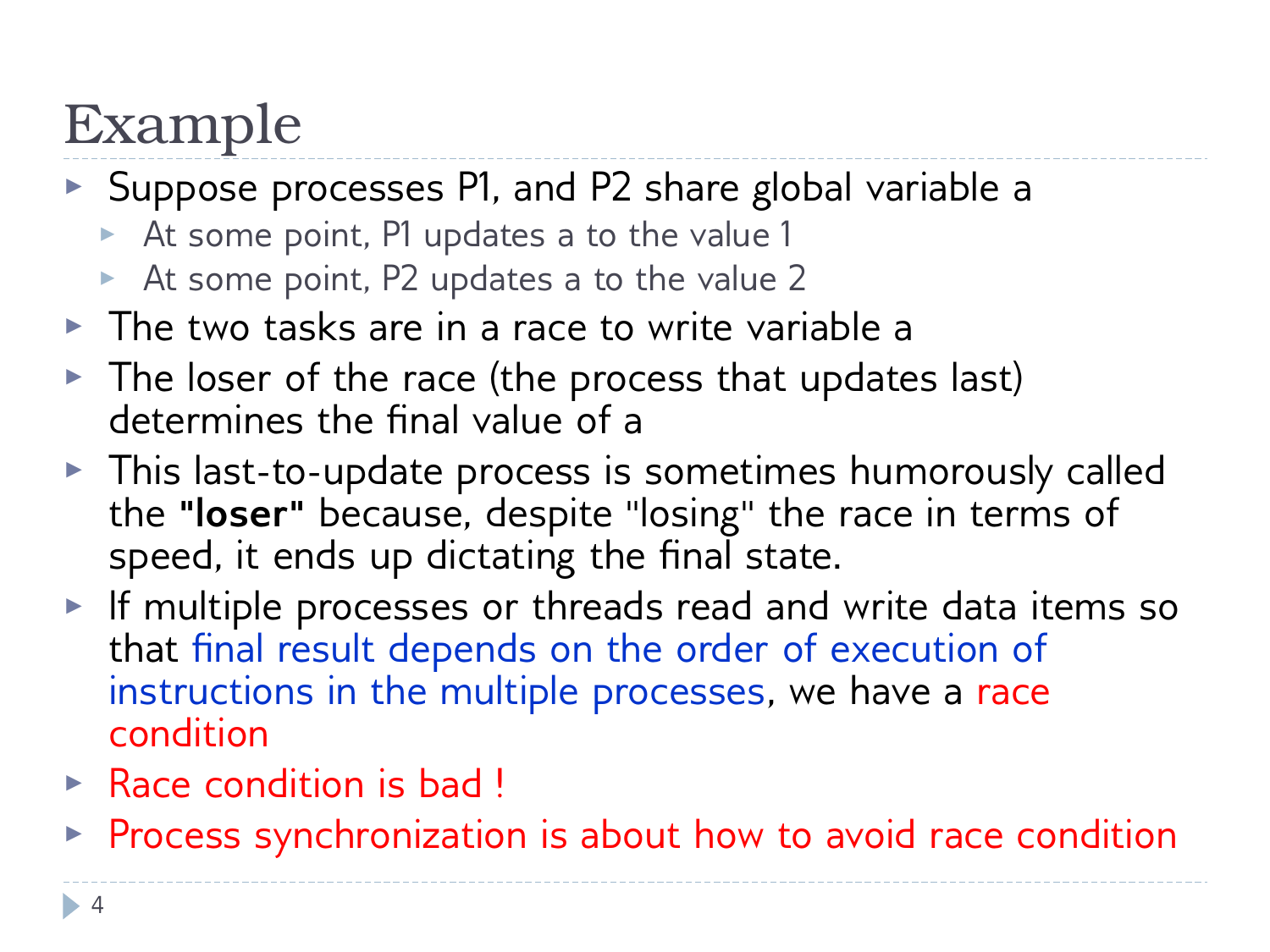

Example
Suppose processes P1, and P2 share global variable a
At some point, P1 updates a to the value 1
At some point, P2 updates a to the value 2
The two tasks are in a race to write variable a
The loser of the race (the process that updates last) determines the final value of a
This last-to-update process is sometimes humorously called the "loser" because, despite "losing" the race in terms of speed, it ends up dictating the final state.
If multiple processes or threads read and write data items so that final result depends on the order of execution of instructions in the multiple processes, we have a race condition
Race condition is bad !
Process synchronization is about how to avoid race condition
4